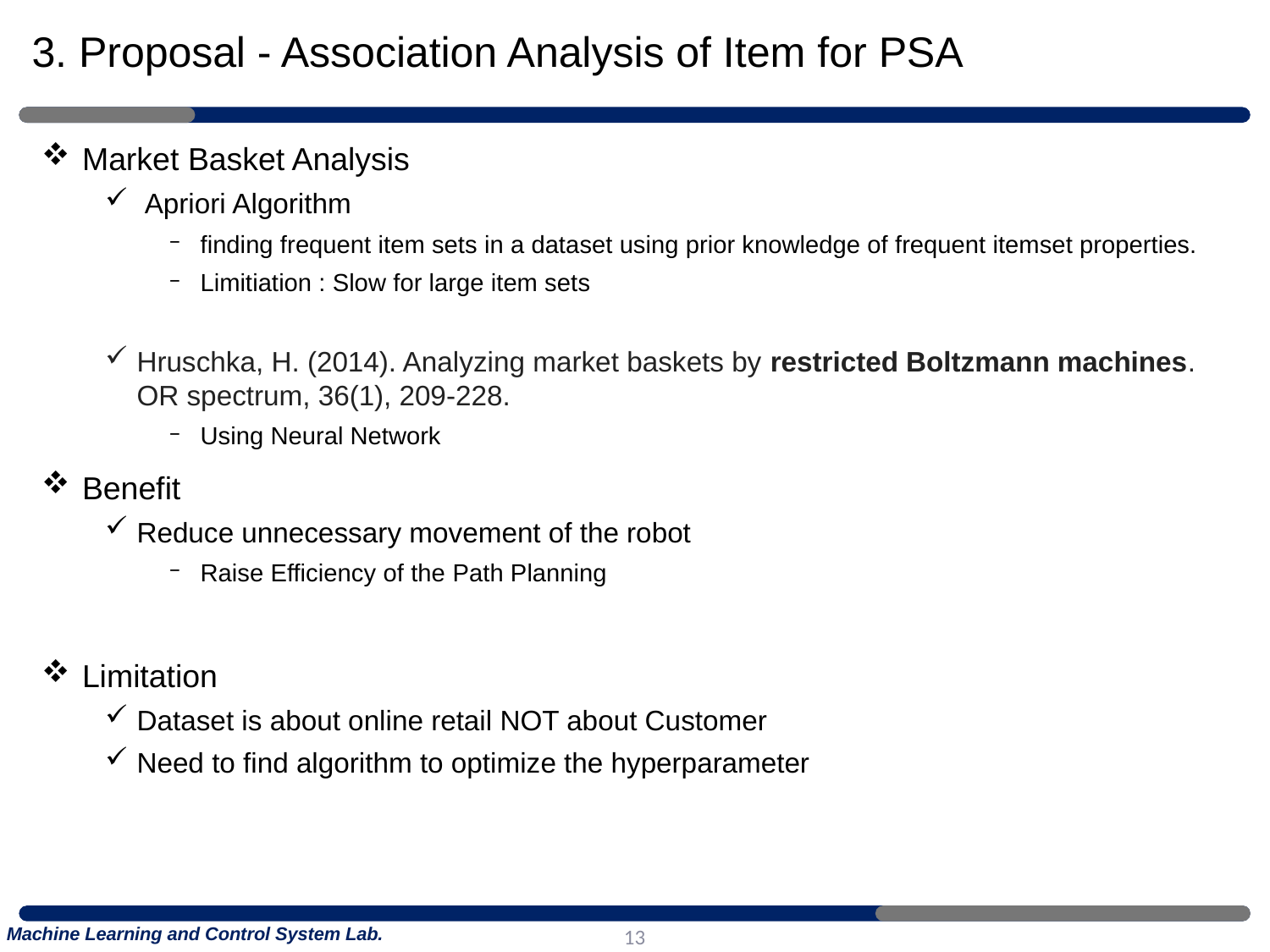

# 3. Proposal - Association Analysis of Item for PSA
 Market Basket Analysis
 Apriori Algorithm
finding frequent item sets in a dataset using prior knowledge of frequent itemset properties.
Limitiation : Slow for large item sets

Hruschka, H. (2014). Analyzing market baskets by restricted Boltzmann machines. OR spectrum, 36(1), 209-228.
Using Neural Network
 Benefit
Reduce unnecessary movement of the robot
Raise Efficiency of the Path Planning

 Limitation
Dataset is about online retail NOT about Customer
Need to find algorithm to optimize the hyperparameter
13